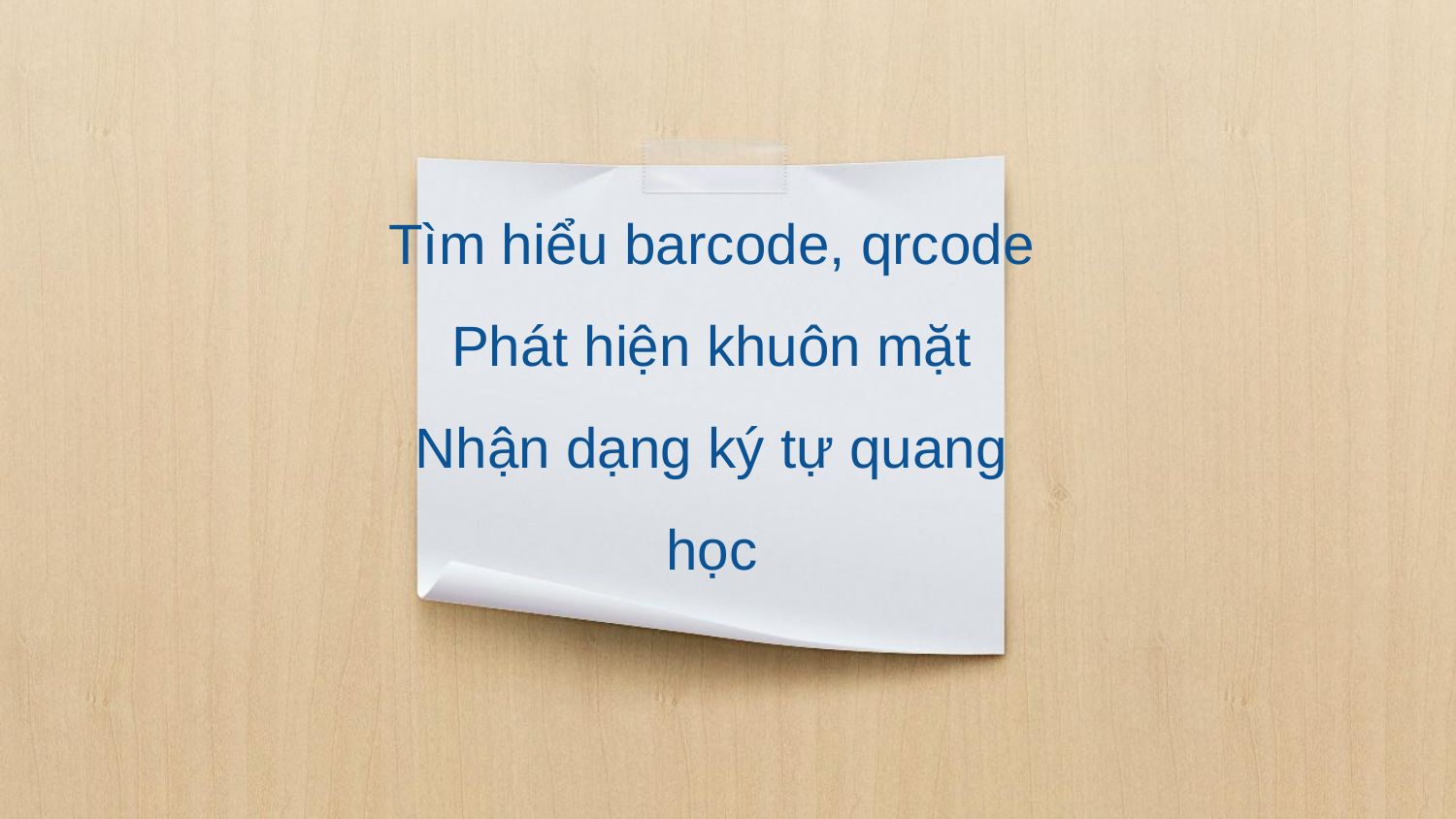

# Tìm hiểu barcode, qrcode Phát hiện khuôn mặt Nhận dạng ký tự quang học